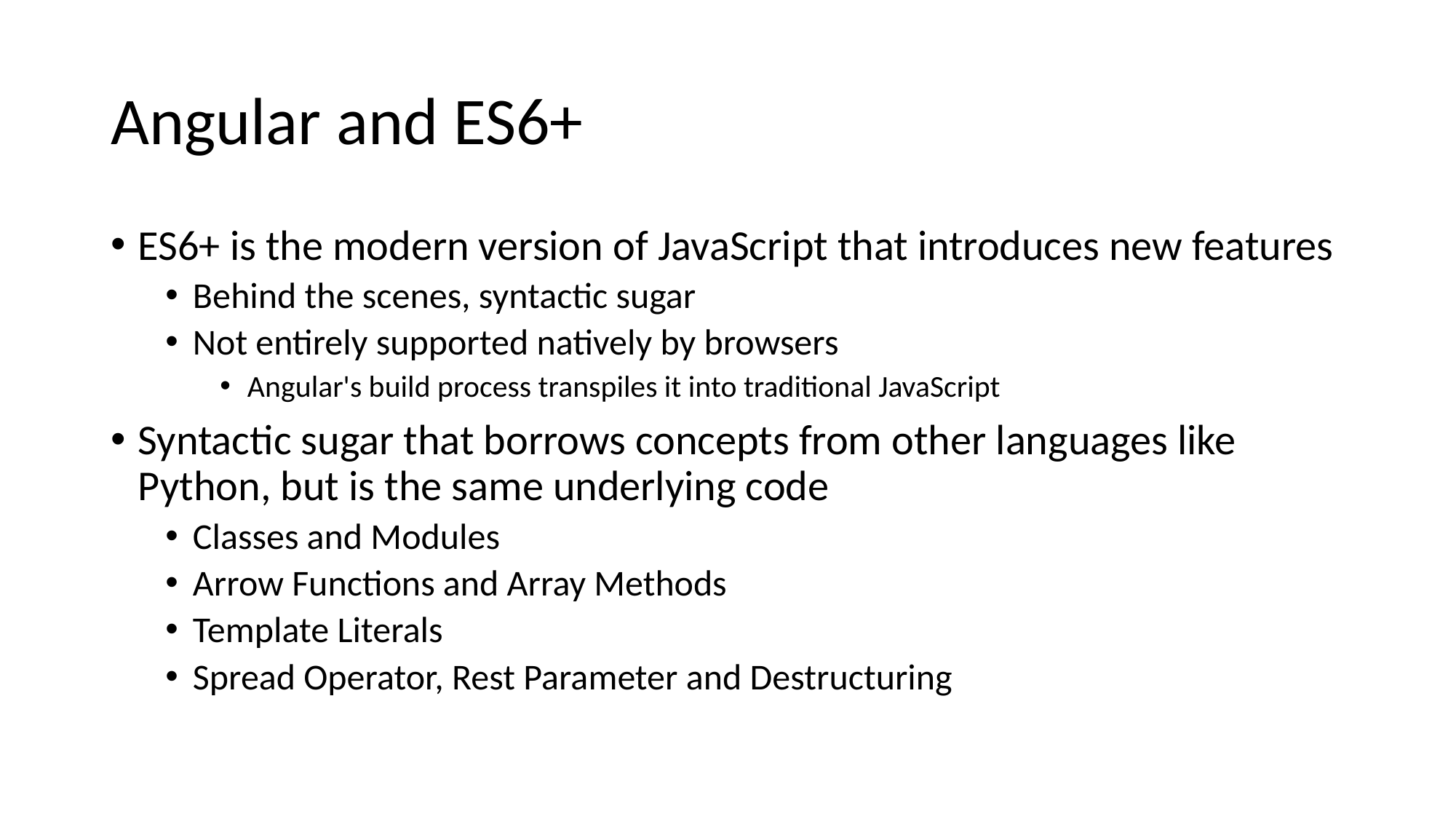

# Angular and ES6+
ES6+ is the modern version of JavaScript that introduces new features
Behind the scenes, syntactic sugar
Not entirely supported natively by browsers
Angular's build process transpiles it into traditional JavaScript
Syntactic sugar that borrows concepts from other languages like Python, but is the same underlying code
Classes and Modules
Arrow Functions and Array Methods
Template Literals
Spread Operator, Rest Parameter and Destructuring